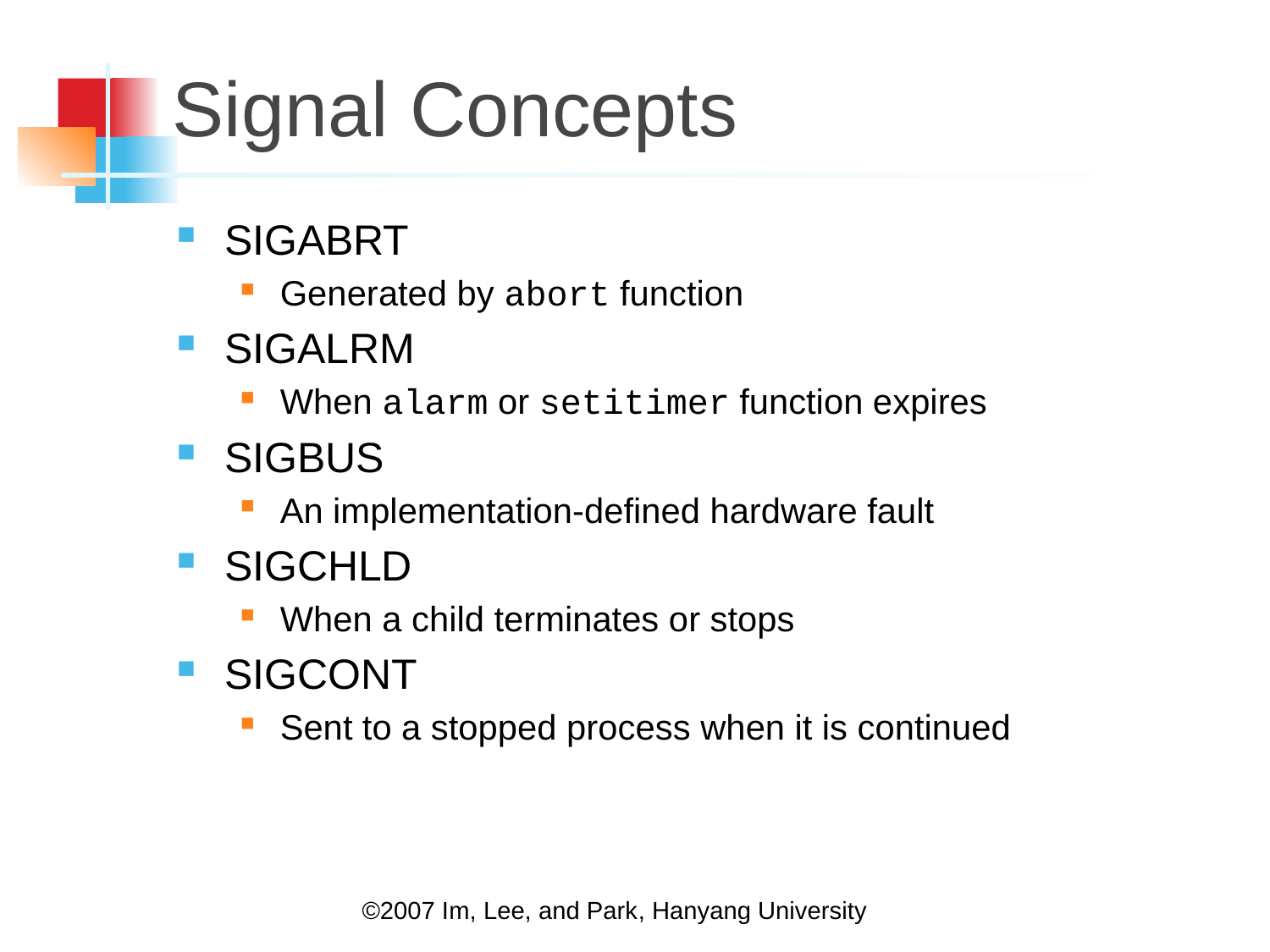

# Signal Concepts
SIGABRT
Generated by abort function
SIGALRM
When alarm or setitimer function expires
SIGBUS
An implementation-defined hardware fault
SIGCHLD
When a child terminates or stops
SIGCONT
Sent to a stopped process when it is continued

©2007 Im, Lee, and Park, Hanyang University